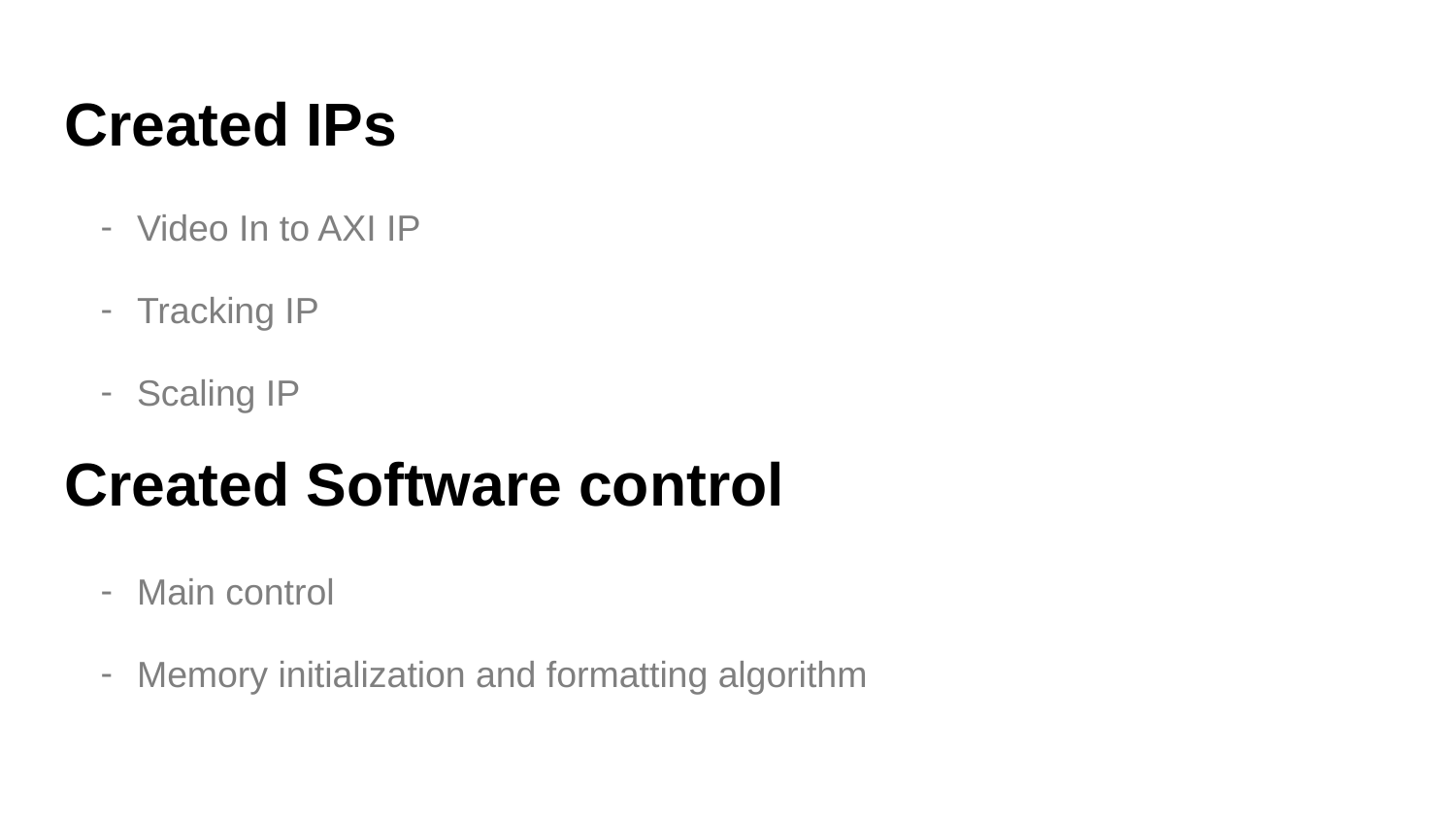

# Created IPs
Video In to AXI IP
Tracking IP
Scaling IP
Created Software control

Main control
Memory initialization and formatting algorithm